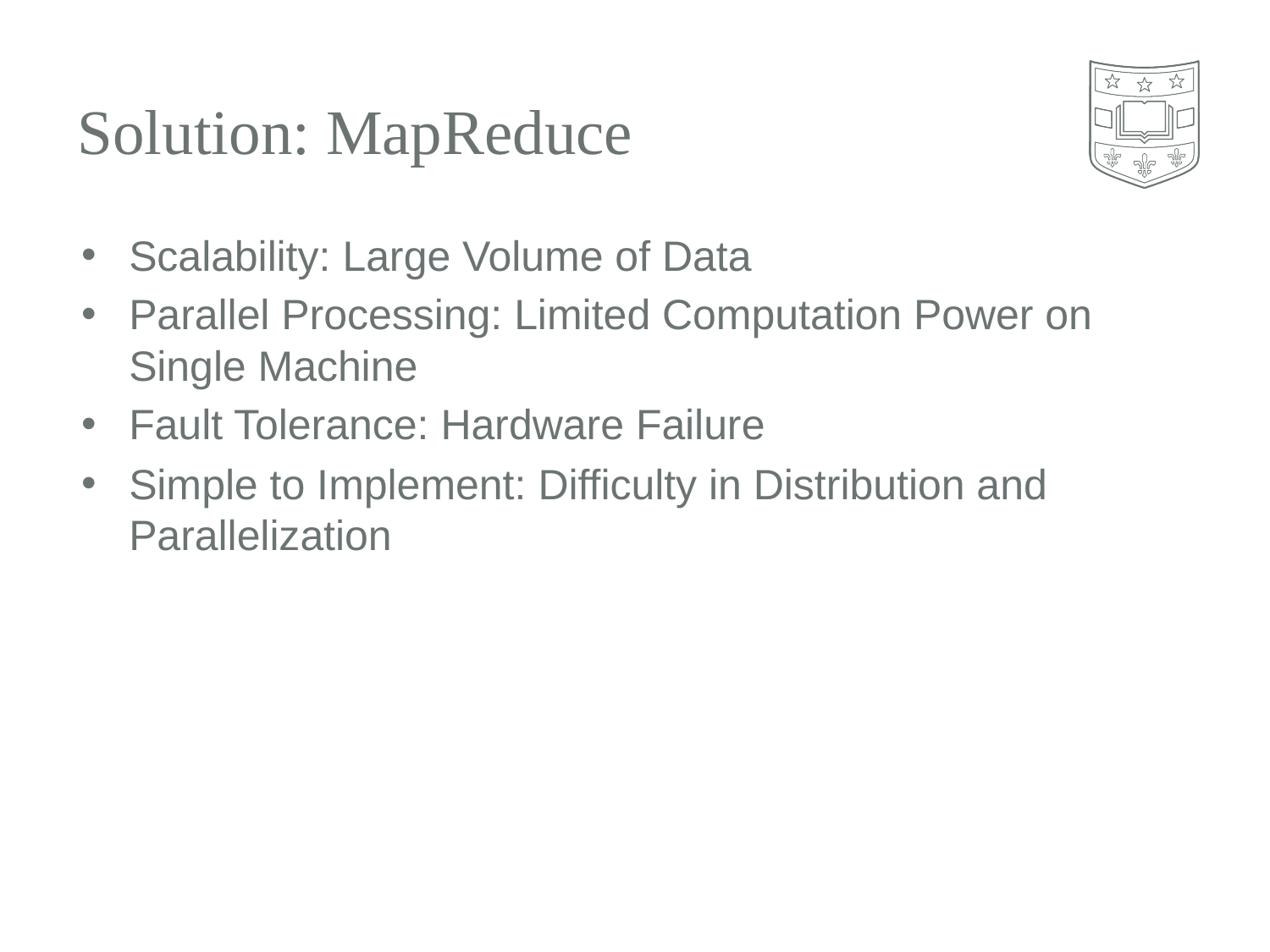

# Solution: MapReduce
Scalability: Large Volume of Data
Parallel Processing: Limited Computation Power on Single Machine
Fault Tolerance: Hardware Failure
Simple to Implement: Difficulty in Distribution and Parallelization